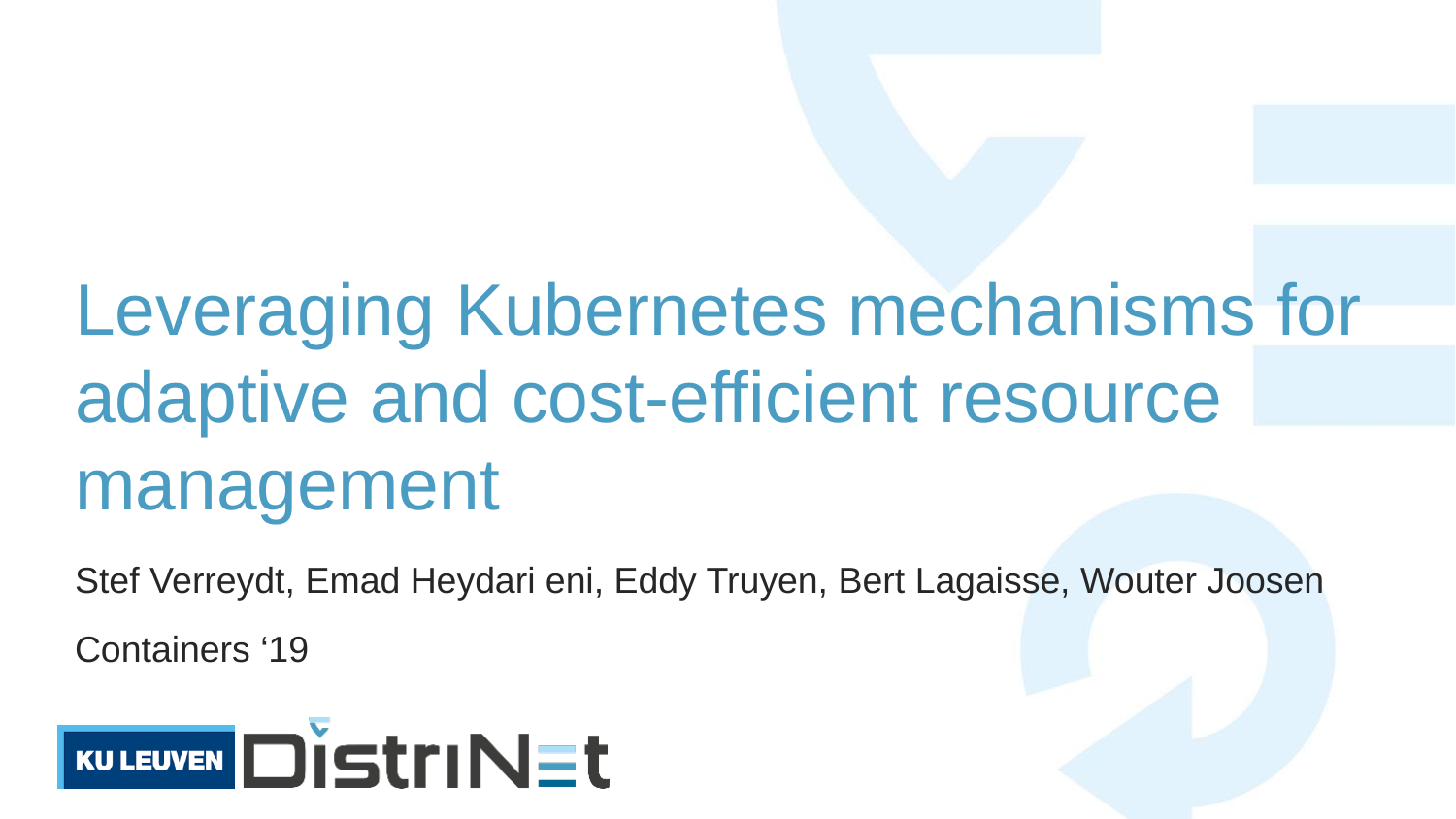

# Leveraging Kubernetes mechanisms for adaptive and cost-efficient resource management
Stef Verreydt, Emad Heydari eni, Eddy Truyen, Bert Lagaisse, Wouter Joosen
Containers ‘19